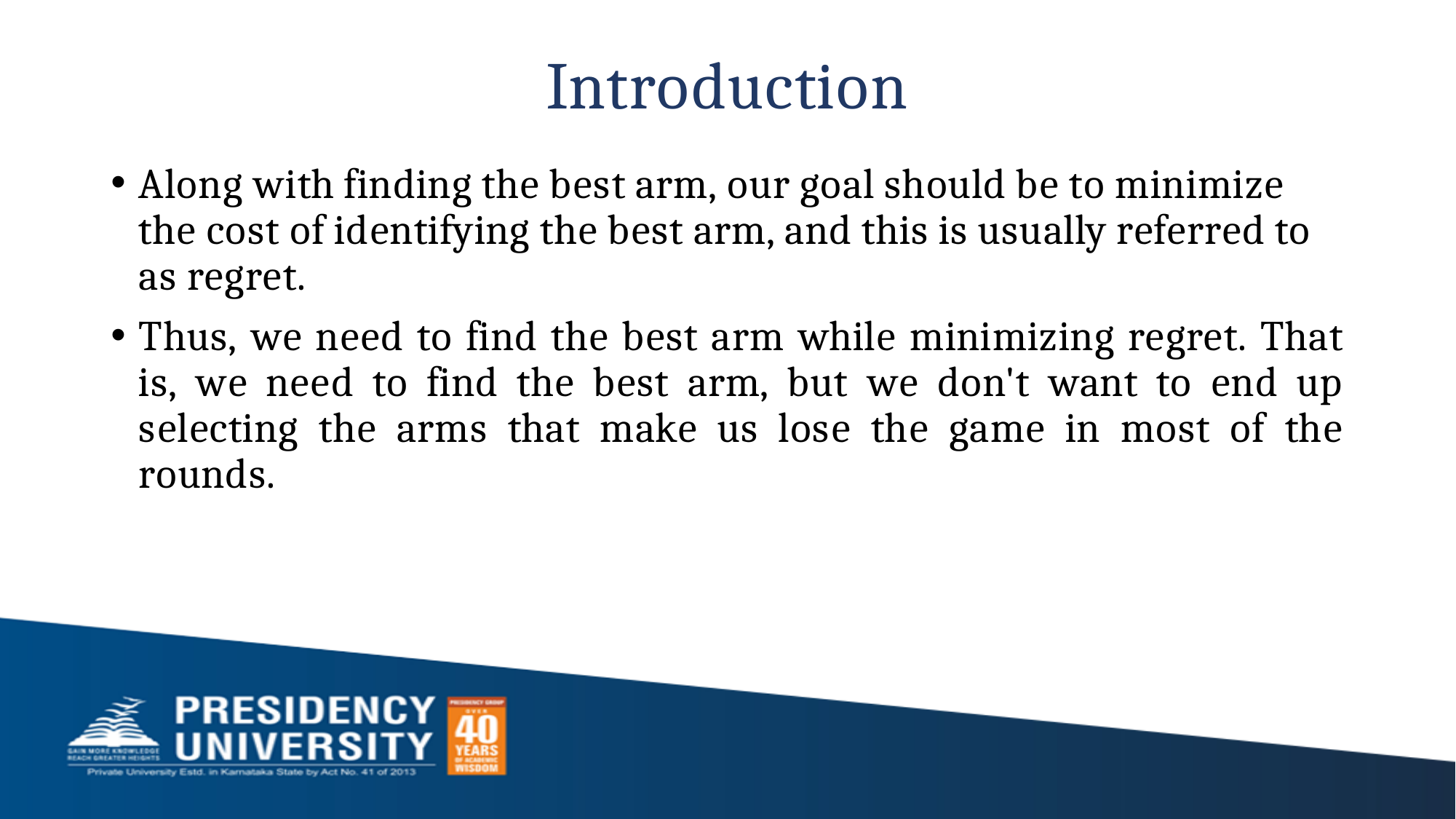

# Introduction
Along with finding the best arm, our goal should be to minimize the cost of identifying the best arm, and this is usually referred to as regret.
Thus, we need to find the best arm while minimizing regret. That is, we need to find the best arm, but we don't want to end up selecting the arms that make us lose the game in most of the rounds.